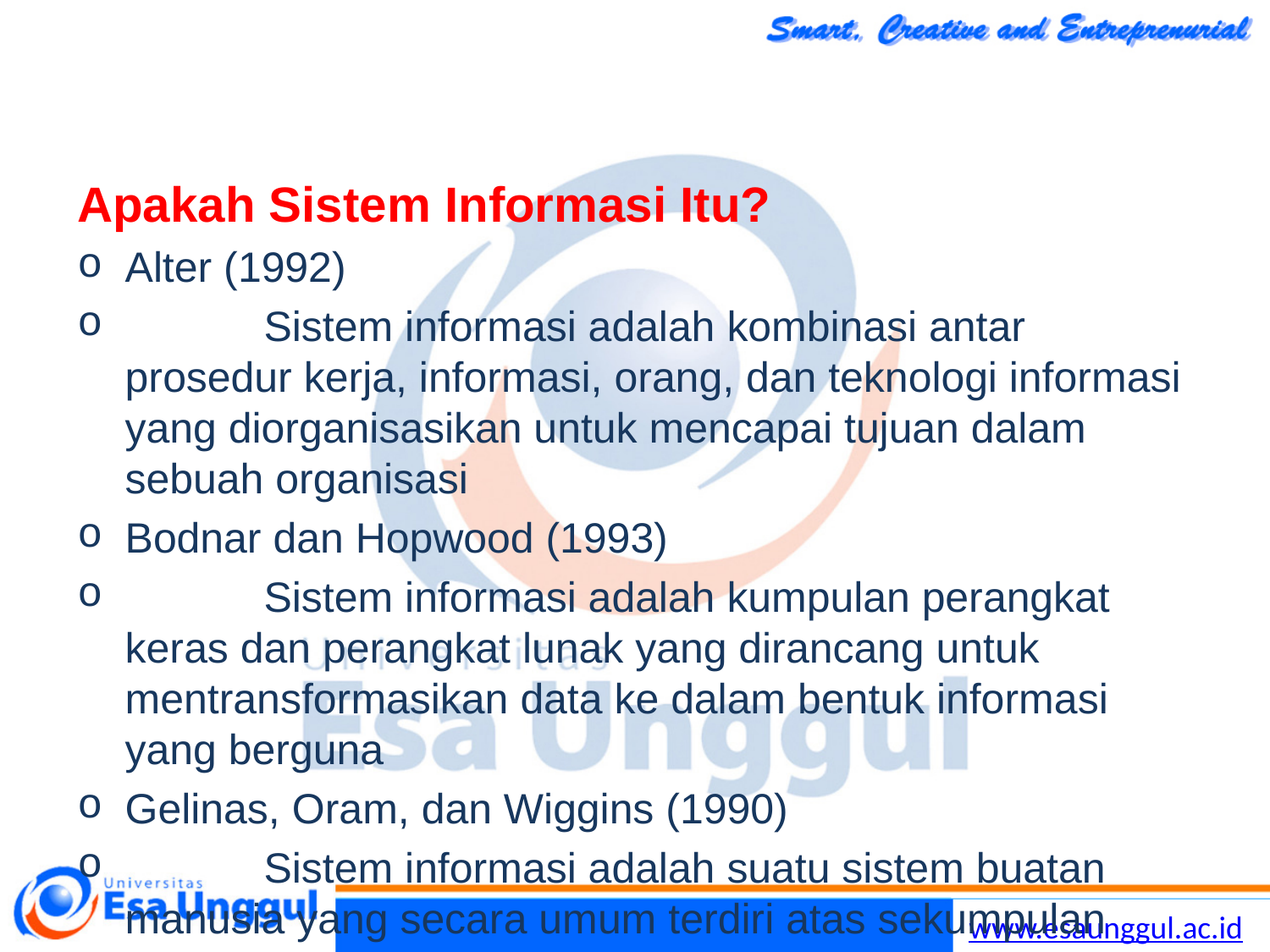

Apakah Sistem Informasi Itu?
Alter (1992)
	 Sistem informasi adalah kombinasi antar prosedur kerja, informasi, orang, dan teknologi informasi yang diorganisasikan untuk mencapai tujuan dalam sebuah organisasi
Bodnar dan Hopwood (1993)
	 Sistem informasi adalah kumpulan perangkat keras dan perangkat lunak yang dirancang untuk mentransformasikan data ke dalam bentuk informasi yang berguna
Gelinas, Oram, dan Wiggins (1990)
	 Sistem informasi adalah suatu sistem buatan manusia yang secara umum terdiri atas sekumpulan komponen berbasis komputer dan manual yang dibuat untuk menghimpun, menyimpan, dan mengelola data serta menyediakan informasi keluaran kepada para pemakai